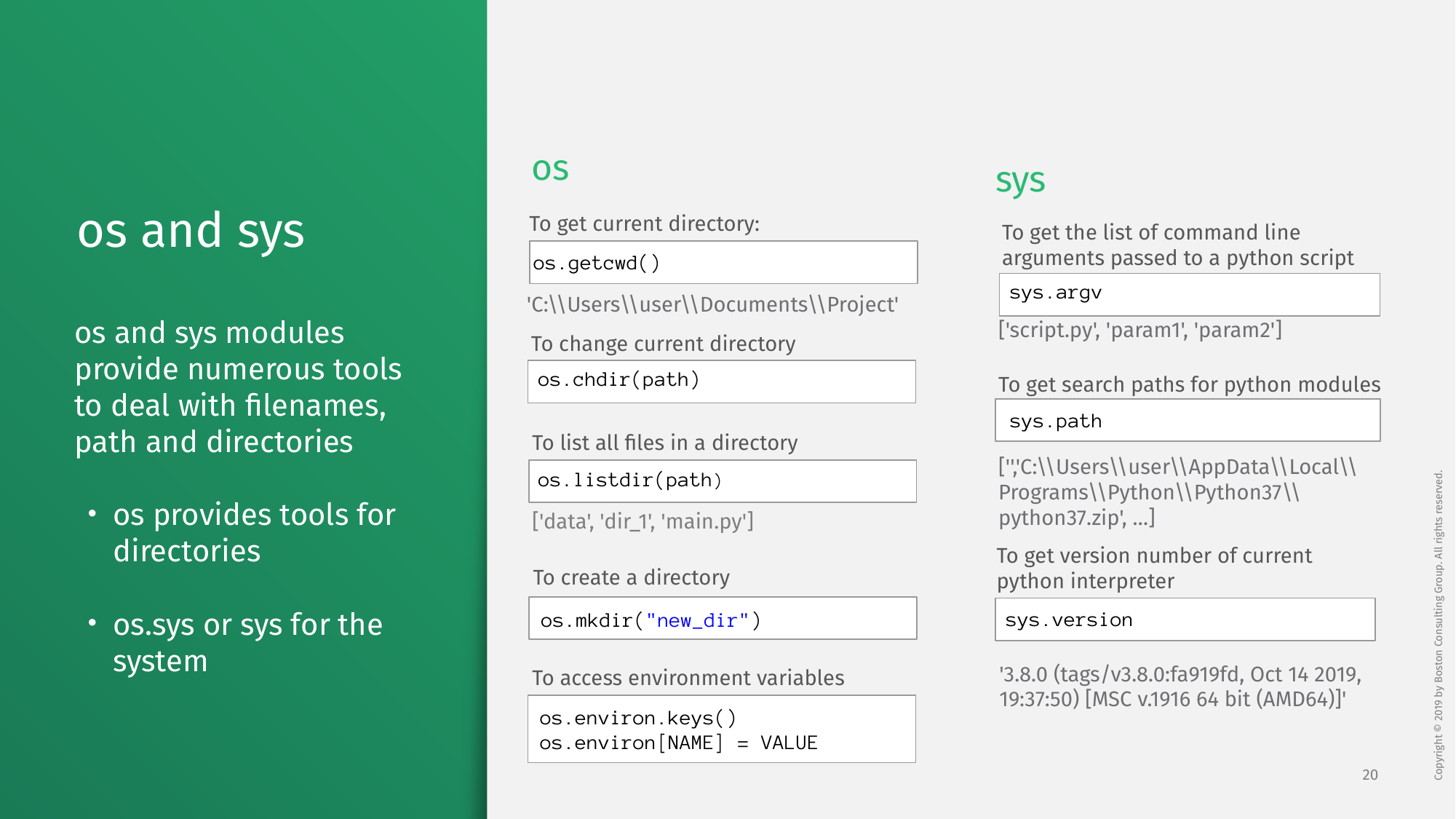

os
sys
# os and sys
To get current directory:
To get the list of command line arguments passed to a python script

os.getcwd()
sys.argv

'C:\\Users\\user\\Documents\\Project'
['script.py', 'param1', 'param2']
To change current directory
os and sys modules provide numerous tools to deal with filenames, path and directories

os provides tools for directories

os.sys or sys for the system
os.chdir(path)

To get search paths for python modules

sys.path
To list all files in a directory
['','C:\\Users\\user\\AppData\\Local\\Programs\\Python\\Python37\\python37.zip', …]

os.listdir(path)
['data', 'dir_1', 'main.py']
To get version number of current python interpreter
To create a directory

sys.version
os.mkdir("new_dir")
'3.8.0 (tags/v3.8.0:fa919fd, Oct 14 2019, 19:37:50) [MSC v.1916 64 bit (AMD64)]'
To access environment variables

os.environ.keys()
os.environ[NAME] = VALUE